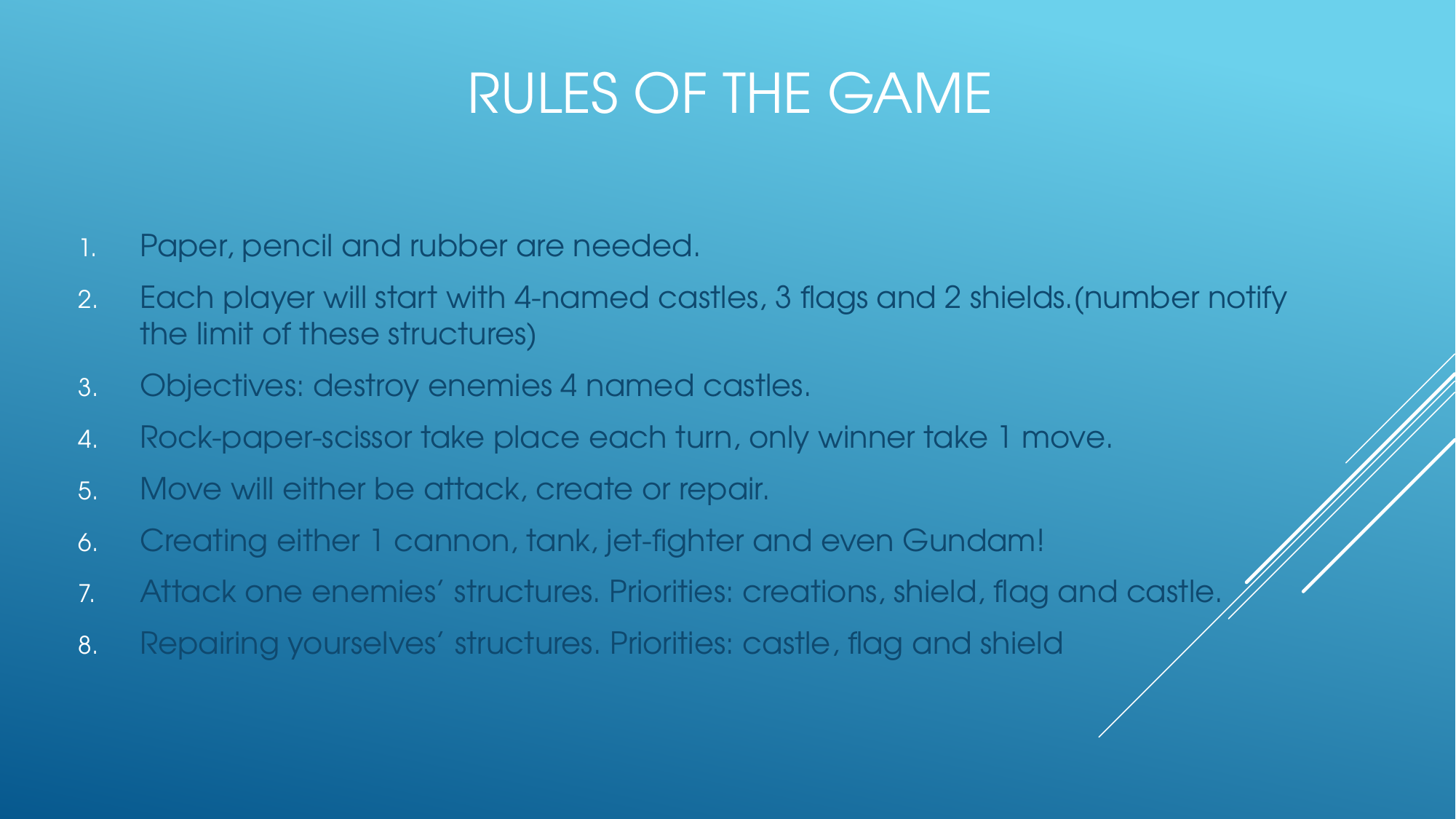

# Rules of the Game
Paper, pencil and rubber are needed.
Each player will start with 4-named castles, 3 flags and 2 shields.(number notify the limit of these structures)
Objectives: destroy enemies 4 named castles.
Rock-paper-scissor take place each turn, only winner take 1 move.
Move will either be attack, create or repair.
Creating either 1 cannon, tank, jet-fighter and even Gundam!
Attack one enemies’ structures. Priorities: creations, shield, flag and castle.
Repairing yourselves’ structures. Priorities: castle, flag and shield